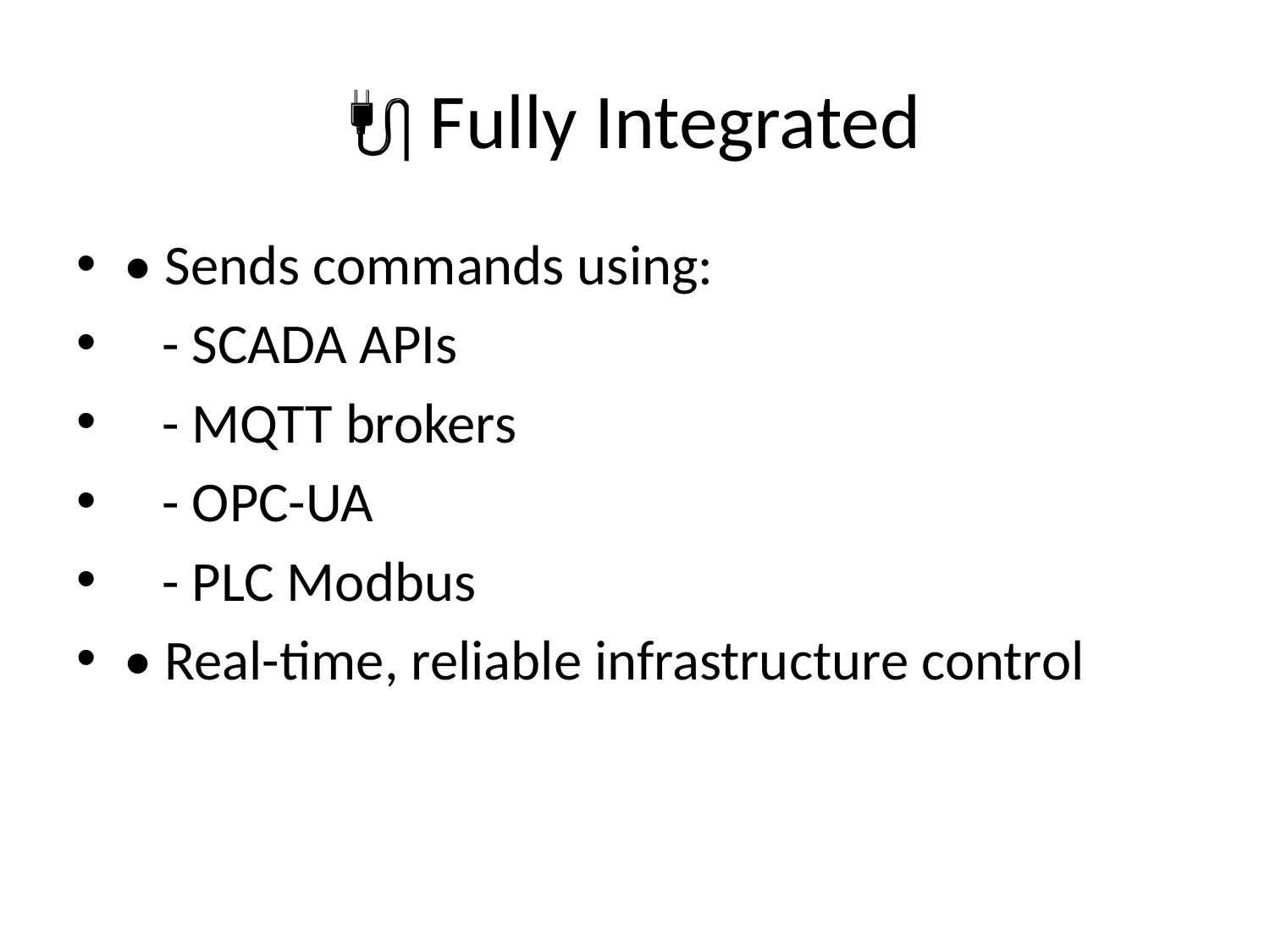

# 🔌 Fully Integrated
• Sends commands using:
   - SCADA APIs
   - MQTT brokers
   - OPC-UA
   - PLC Modbus
• Real-time, reliable infrastructure control